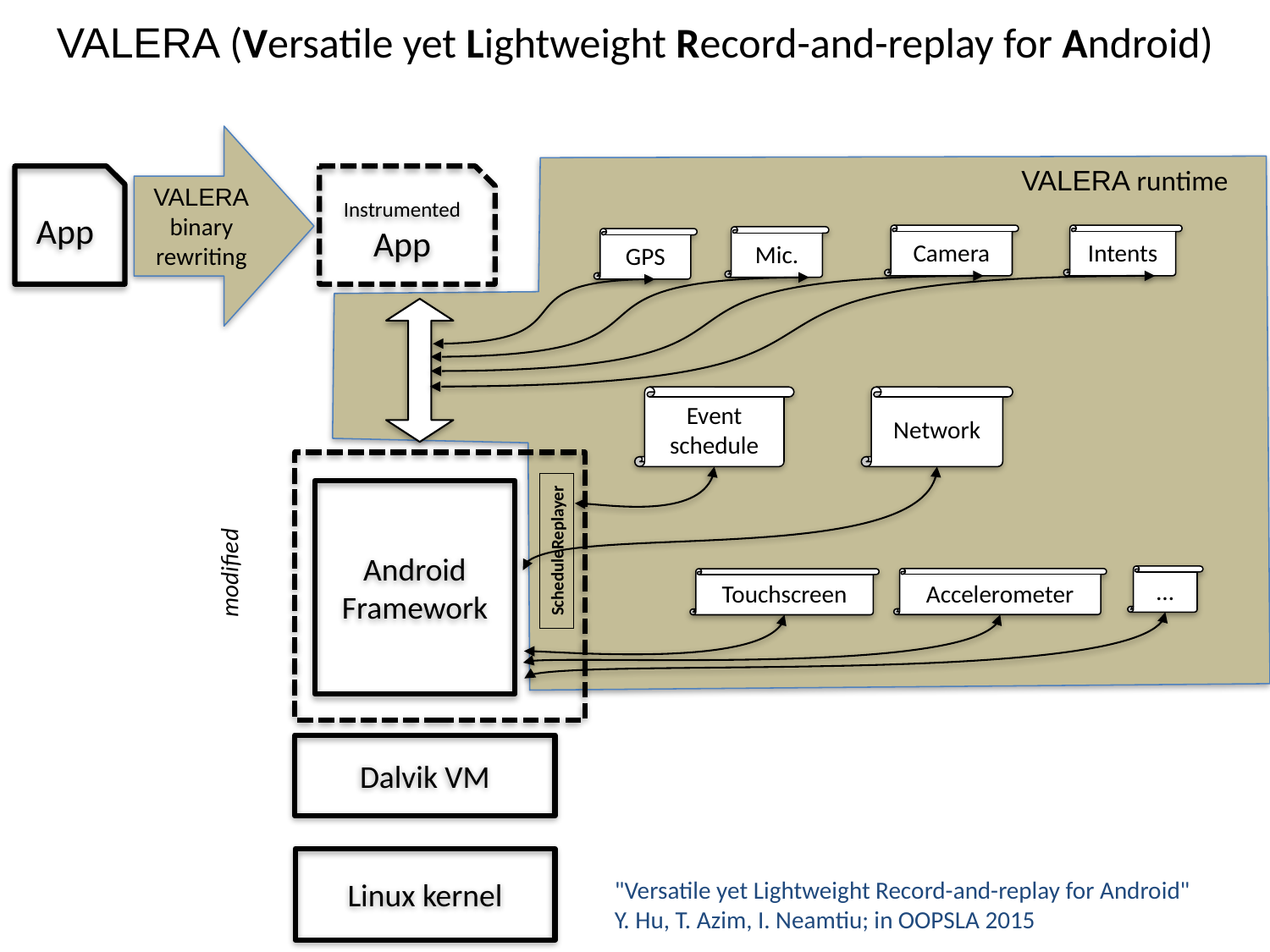

# VALERA (Versatile yet Lightweight Record-and-replay for Android)
VALERA binary rewriting

VALERA runtime
App
Instrumented App
Camera
Intents
Mic.
GPS

Event schedule
Network

Android
Framework
ScheduleReplayer
modified
…
Accelerometer
Touchscreen
Dalvik VM
Linux kernel
"Versatile yet Lightweight Record-and-replay for Android"
Y. Hu, T. Azim, I. Neamtiu; in OOPSLA 2015